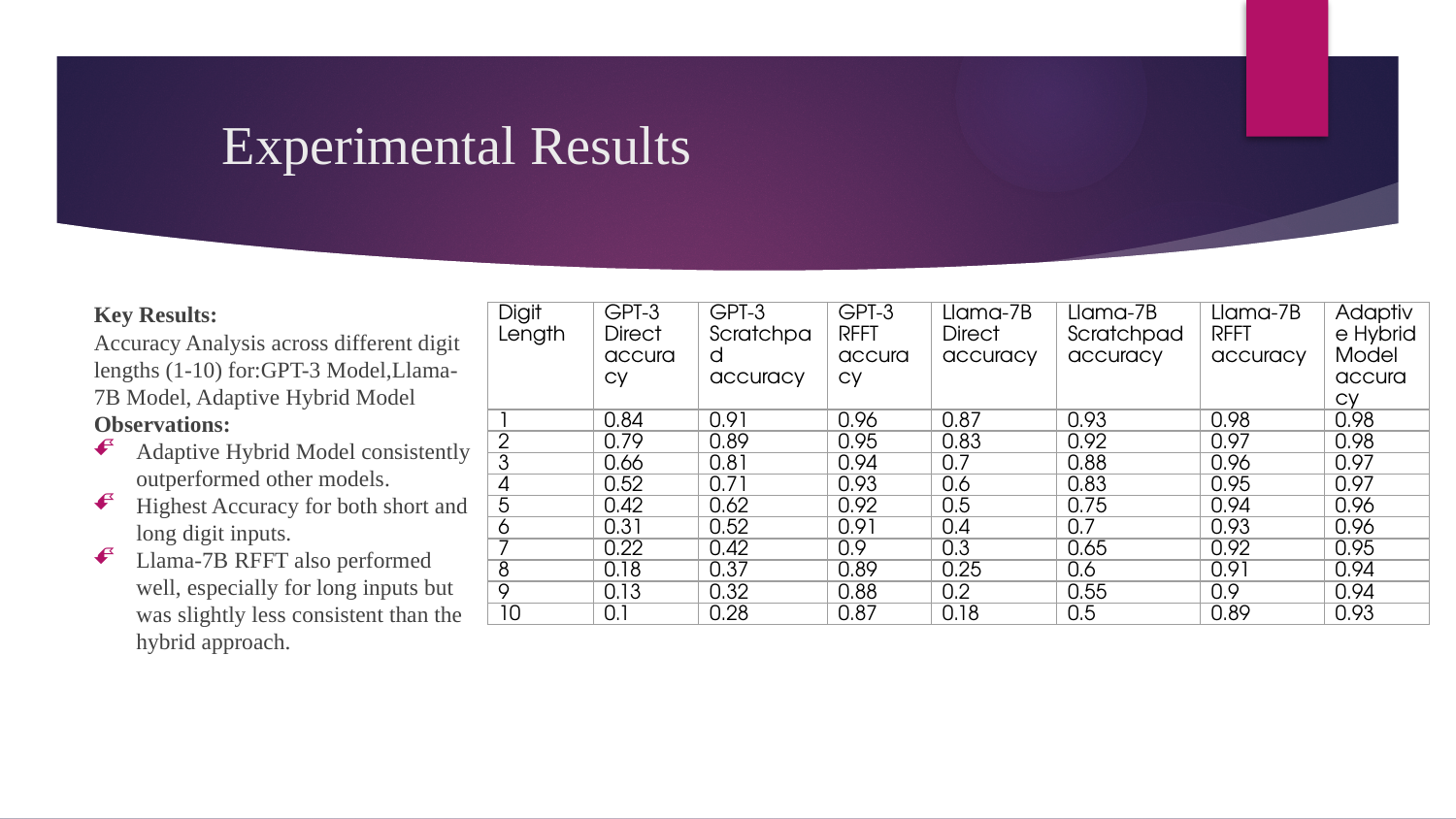

# Experimental Results
Key Results:
Accuracy Analysis across different digit lengths (1-10) for:GPT-3 Model,Llama-7B Model, Adaptive Hybrid Model
Observations:
Adaptive Hybrid Model consistently outperformed other models.
Highest Accuracy for both short and long digit inputs.
Llama-7B RFFT also performed well, especially for long inputs but was slightly less consistent than the hybrid approach.

| Digit Length | GPT-3 Direct accuracy | GPT-3 Scratchpad accuracy | GPT-3 RFFT accuracy | Llama-7B Direct accuracy | Llama-7B Scratchpad accuracy | Llama-7B RFFT accuracy | Adaptive Hybrid Model accuracy |
| --- | --- | --- | --- | --- | --- | --- | --- |
| 1 | 0.84 | 0.91 | 0.96 | 0.87 | 0.93 | 0.98 | 0.98 |
| 2 | 0.79 | 0.89 | 0.95 | 0.83 | 0.92 | 0.97 | 0.98 |
| 3 | 0.66 | 0.81 | 0.94 | 0.7 | 0.88 | 0.96 | 0.97 |
| 4 | 0.52 | 0.71 | 0.93 | 0.6 | 0.83 | 0.95 | 0.97 |
| 5 | 0.42 | 0.62 | 0.92 | 0.5 | 0.75 | 0.94 | 0.96 |
| 6 | 0.31 | 0.52 | 0.91 | 0.4 | 0.7 | 0.93 | 0.96 |
| 7 | 0.22 | 0.42 | 0.9 | 0.3 | 0.65 | 0.92 | 0.95 |
| 8 | 0.18 | 0.37 | 0.89 | 0.25 | 0.6 | 0.91 | 0.94 |
| 9 | 0.13 | 0.32 | 0.88 | 0.2 | 0.55 | 0.9 | 0.94 |
| 10 | 0.1 | 0.28 | 0.87 | 0.18 | 0.5 | 0.89 | 0.93 |